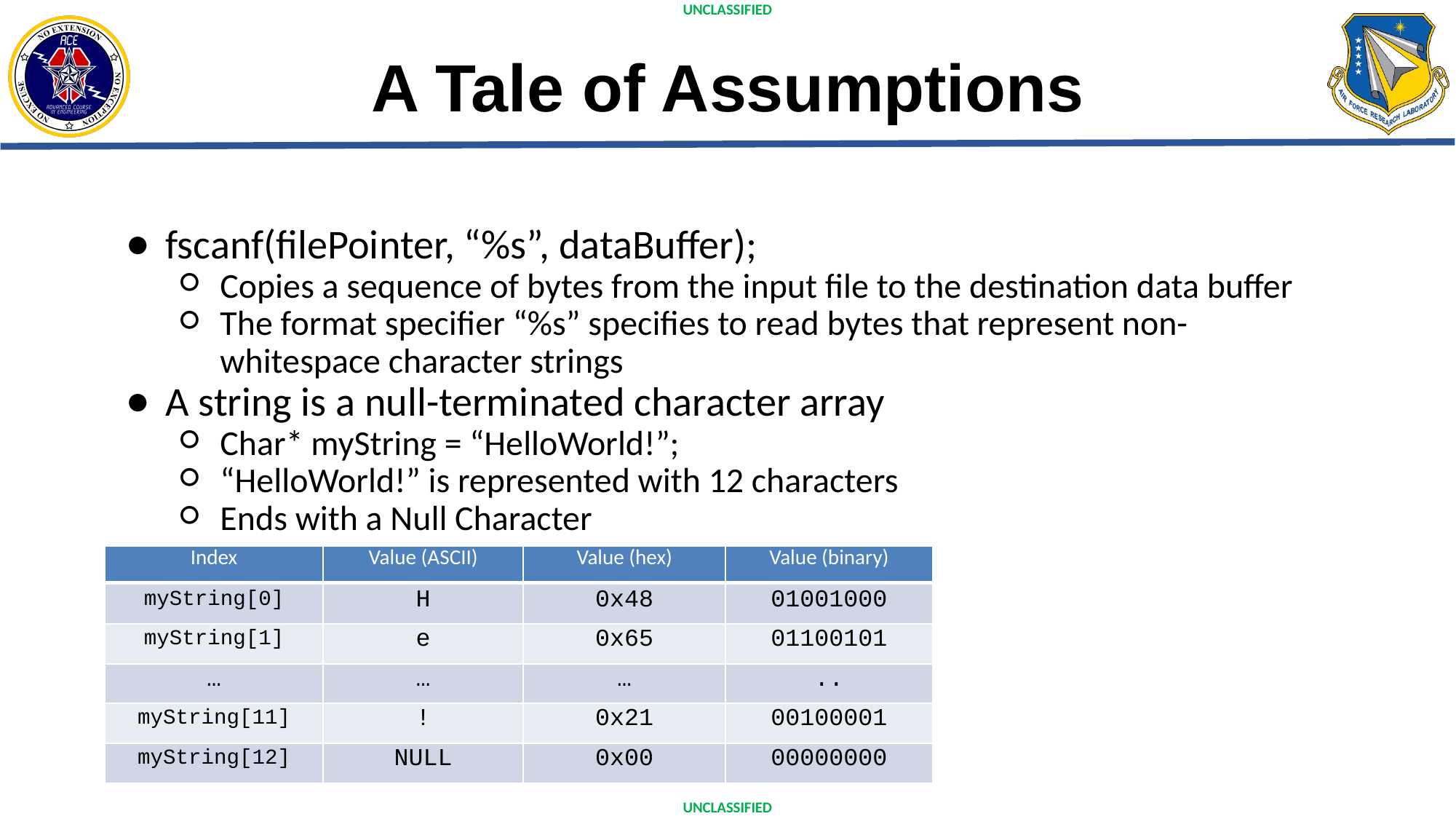

# A Tale of Assumptions
fscanf(filePointer, “%s”, dataBuffer);
Copies a sequence of bytes from the input file to the destination data buffer
The format specifier “%s” specifies to read bytes that represent non-whitespace character strings
A string is a null-terminated character array
Char* myString = “HelloWorld!”;
“HelloWorld!” is represented with 12 characters
Ends with a Null Character

| Index | Value (ASCII) | Value (hex) | Value (binary) |
| --- | --- | --- | --- |
| myString[0] | H | 0x48 | 01001000 |
| myString[1] | e | 0x65 | 01100101 |
| … | … | … | .. |
| myString[11] | ! | 0x21 | 00100001 |
| myString[12] | NULL | 0x00 | 00000000 |